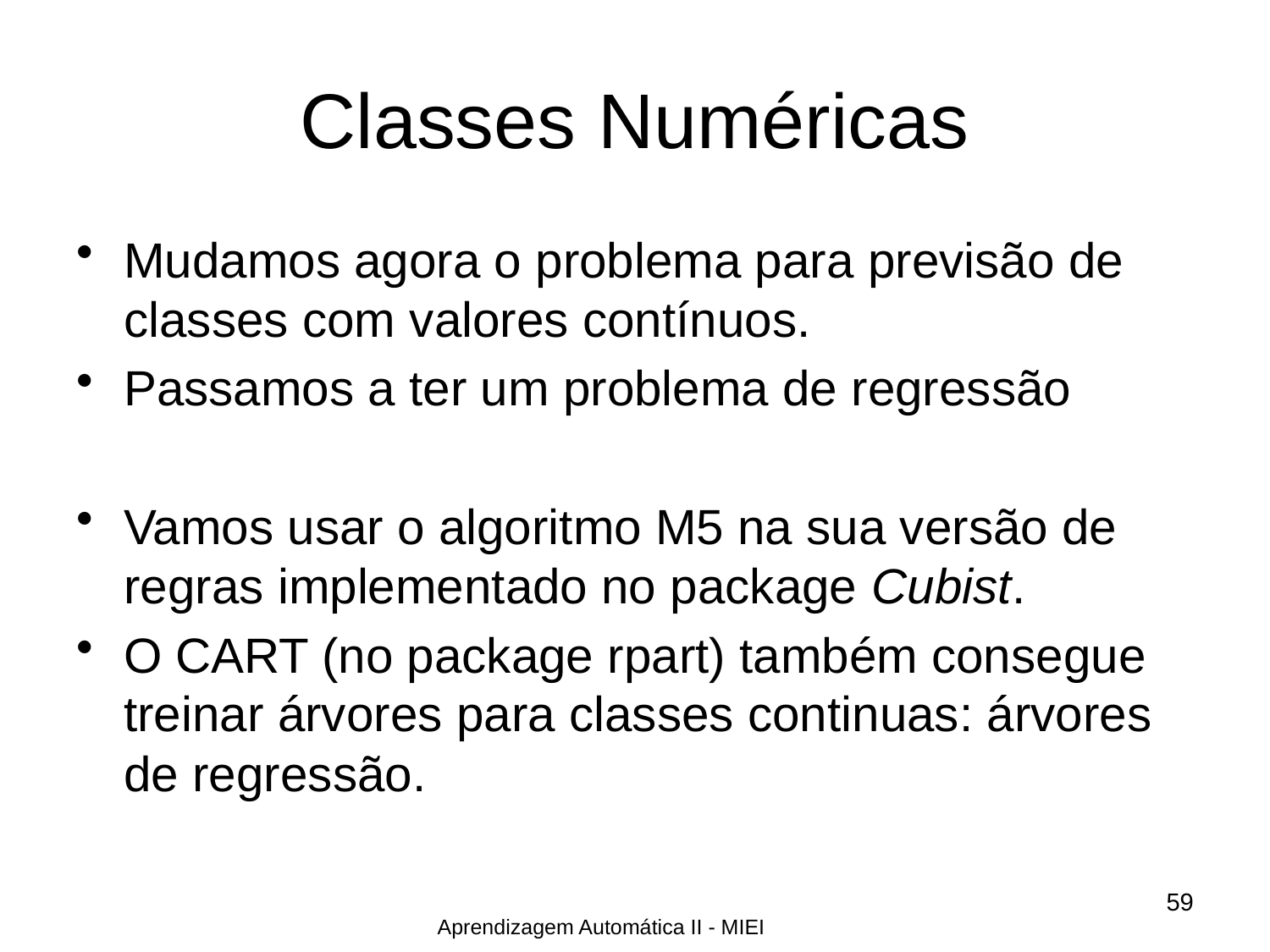

# Classes Numéricas
Mudamos agora o problema para previsão de classes com valores contínuos.
Passamos a ter um problema de regressão

Vamos usar o algoritmo M5 na sua versão de regras implementado no package Cubist.
O CART (no package rpart) também consegue treinar árvores para classes continuas: árvores de regressão.
59